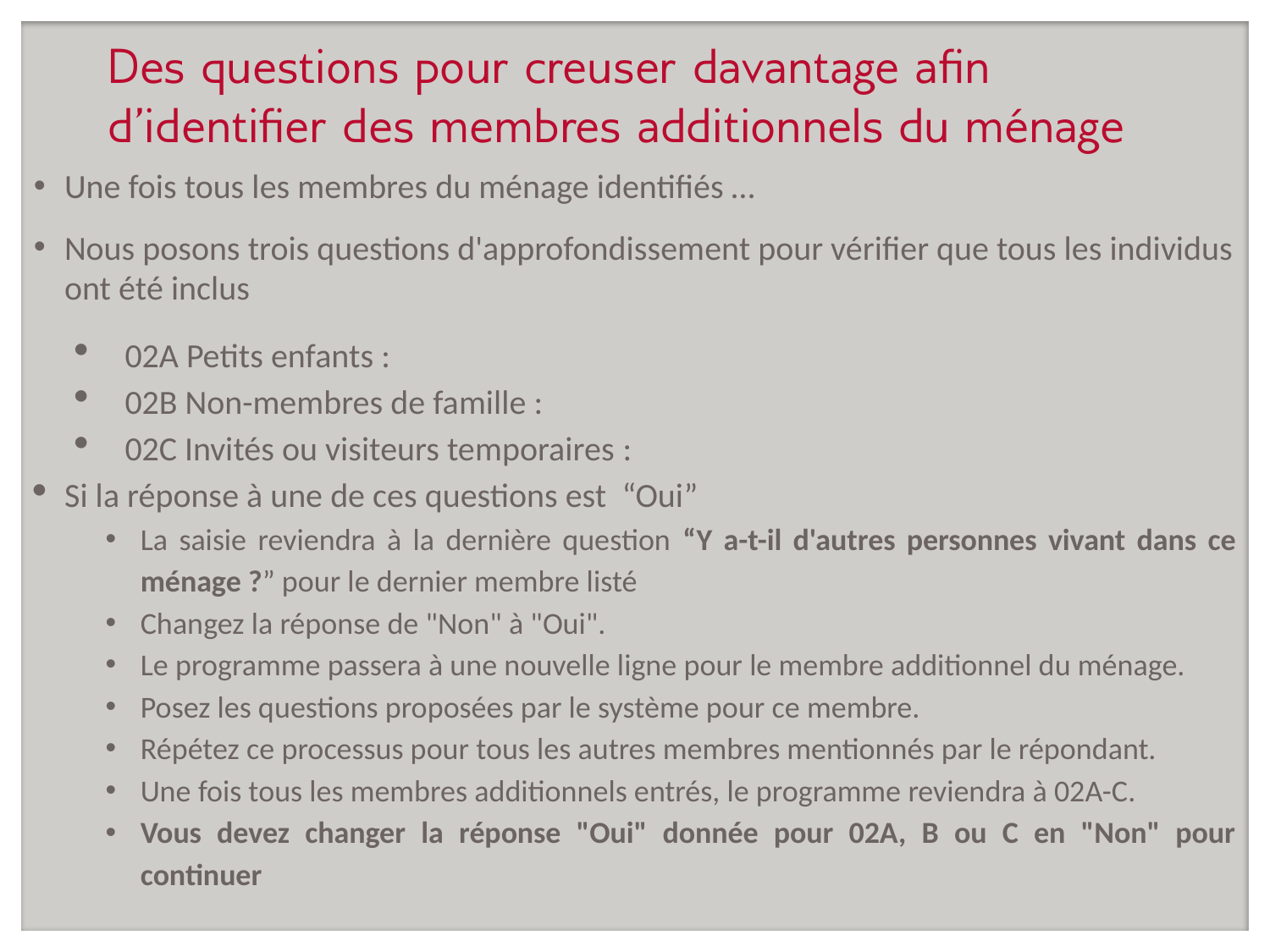

# Des questions pour creuser davantage afin d’identifier des membres additionnels du ménage
Une fois tous les membres du ménage identifiés …
Nous posons trois questions d'approfondissement pour vérifier que tous les individus ont été inclus
02A Petits enfants :
02B Non-membres de famille :
02C Invités ou visiteurs temporaires :
Si la réponse à une de ces questions est  “Oui”
La saisie reviendra à la dernière question “Y a-t-il d'autres personnes vivant dans ce ménage ?” pour le dernier membre listé
Changez la réponse de "Non" à "Oui".
Le programme passera à une nouvelle ligne pour le membre additionnel du ménage.
Posez les questions proposées par le système pour ce membre.
Répétez ce processus pour tous les autres membres mentionnés par le répondant.
Une fois tous les membres additionnels entrés, le programme reviendra à 02A-C.
Vous devez changer la réponse "Oui" donnée pour 02A, B ou C en "Non" pour continuer